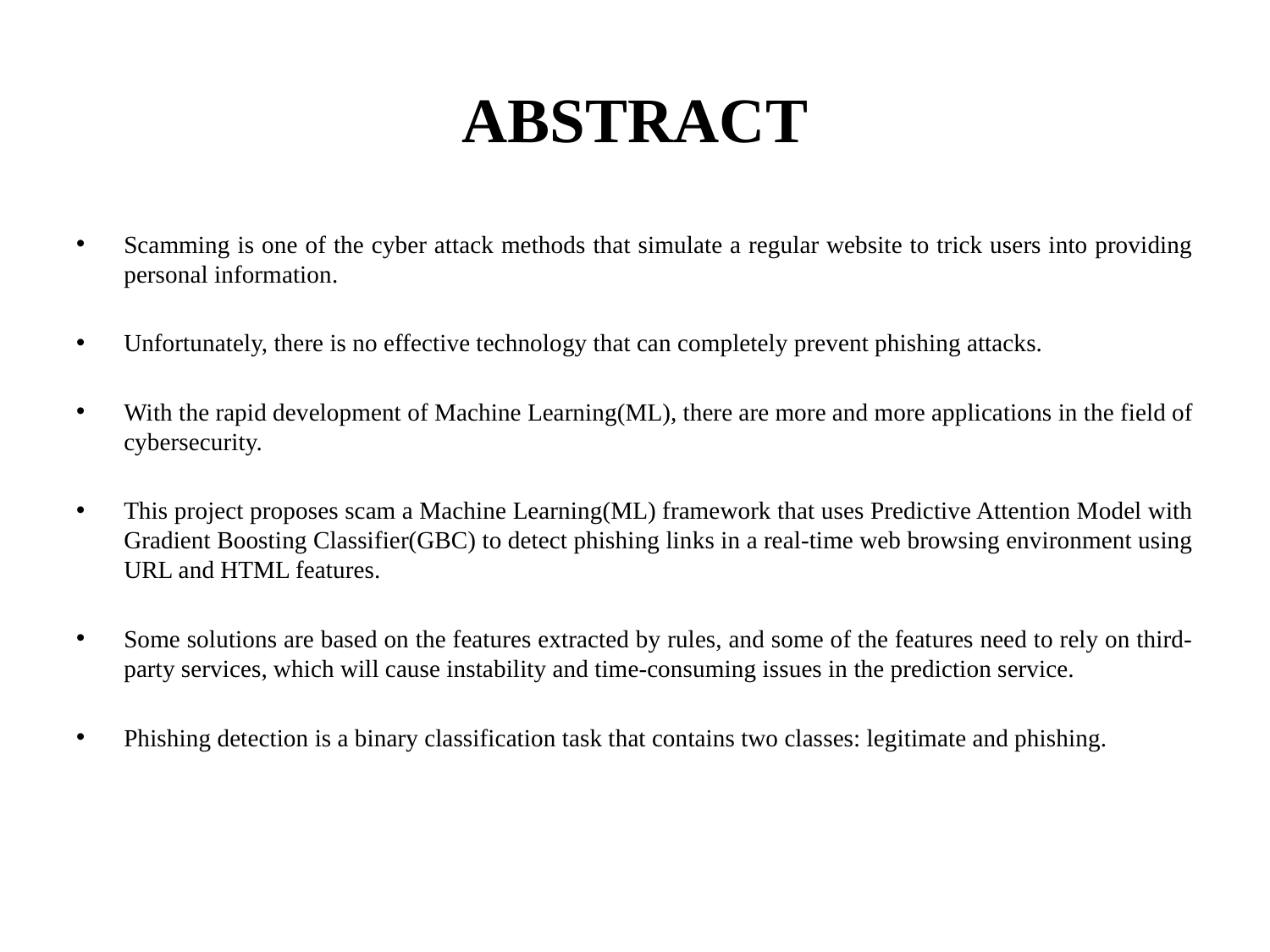

# ABSTRACT
Scamming is one of the cyber attack methods that simulate a regular website to trick users into providing personal information.

Unfortunately, there is no effective technology that can completely prevent phishing attacks.

With the rapid development of Machine Learning(ML), there are more and more applications in the field of cybersecurity.

This project proposes scam a Machine Learning(ML) framework that uses Predictive Attention Model with Gradient Boosting Classifier(GBC) to detect phishing links in a real-time web browsing environment using URL and HTML features.

Some solutions are based on the features extracted by rules, and some of the features need to rely on third-party services, which will cause instability and time-consuming issues in the prediction service.

Phishing detection is a binary classification task that contains two classes: legitimate and phishing.